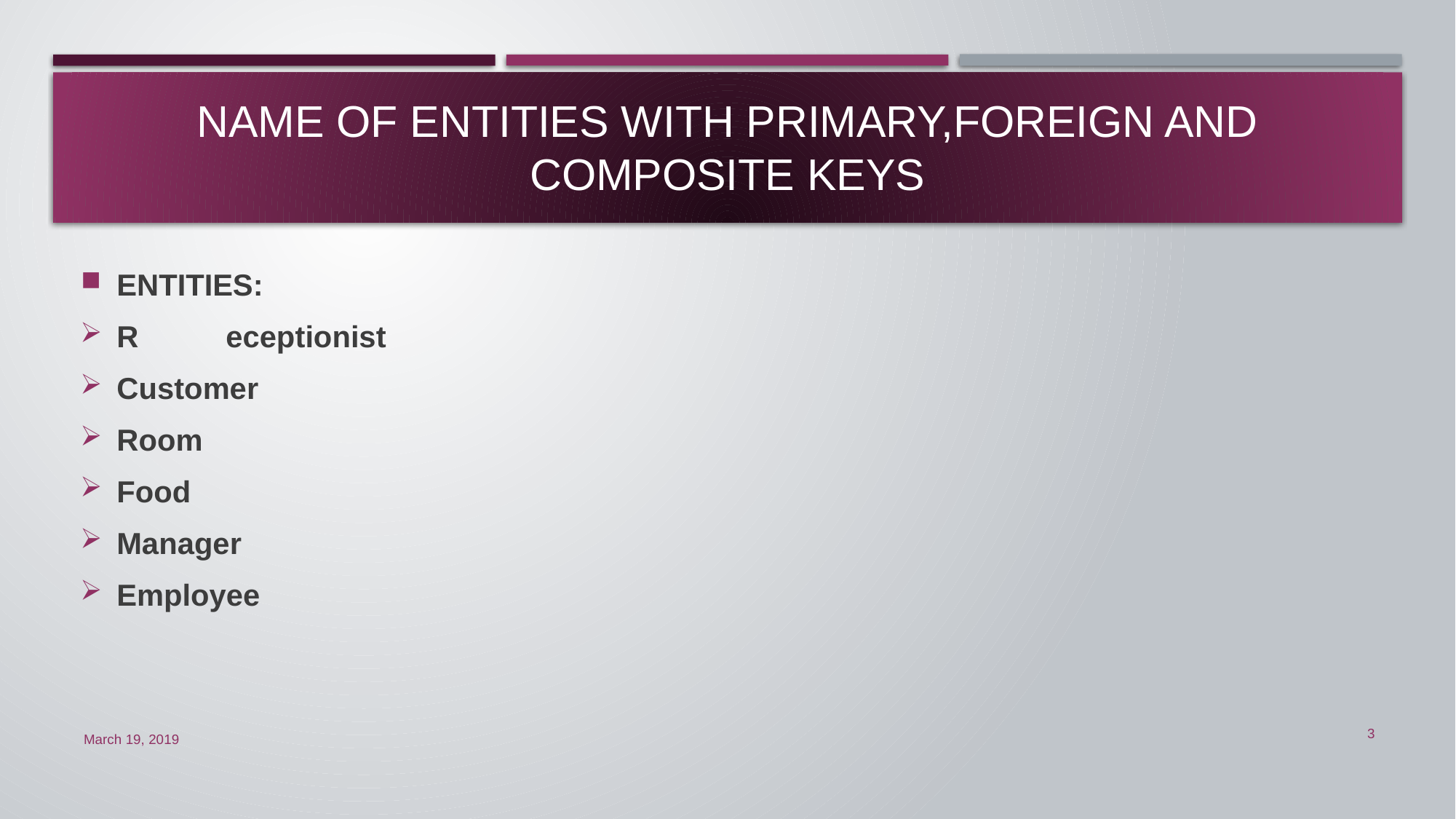

# Name of Entities with primary,foreign and composite Keys
ENTITIES:
R	eceptionist
Customer
Room
Food
Manager
Employee

3
March 19, 2019